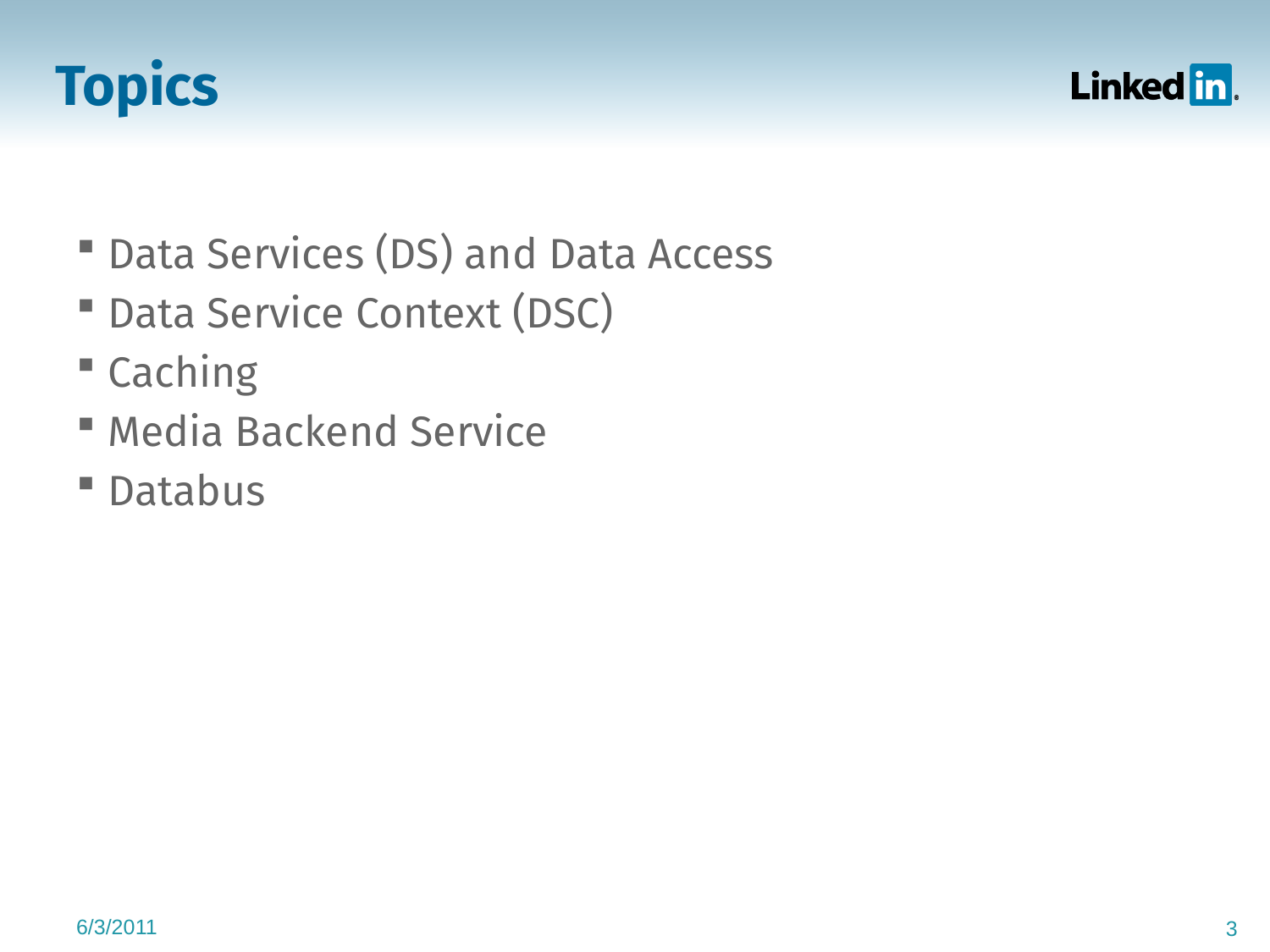

# Topics
Data Services (DS) and Data Access
Data Service Context (DSC)
Caching
Media Backend Service
Databus

6/3/2011
3